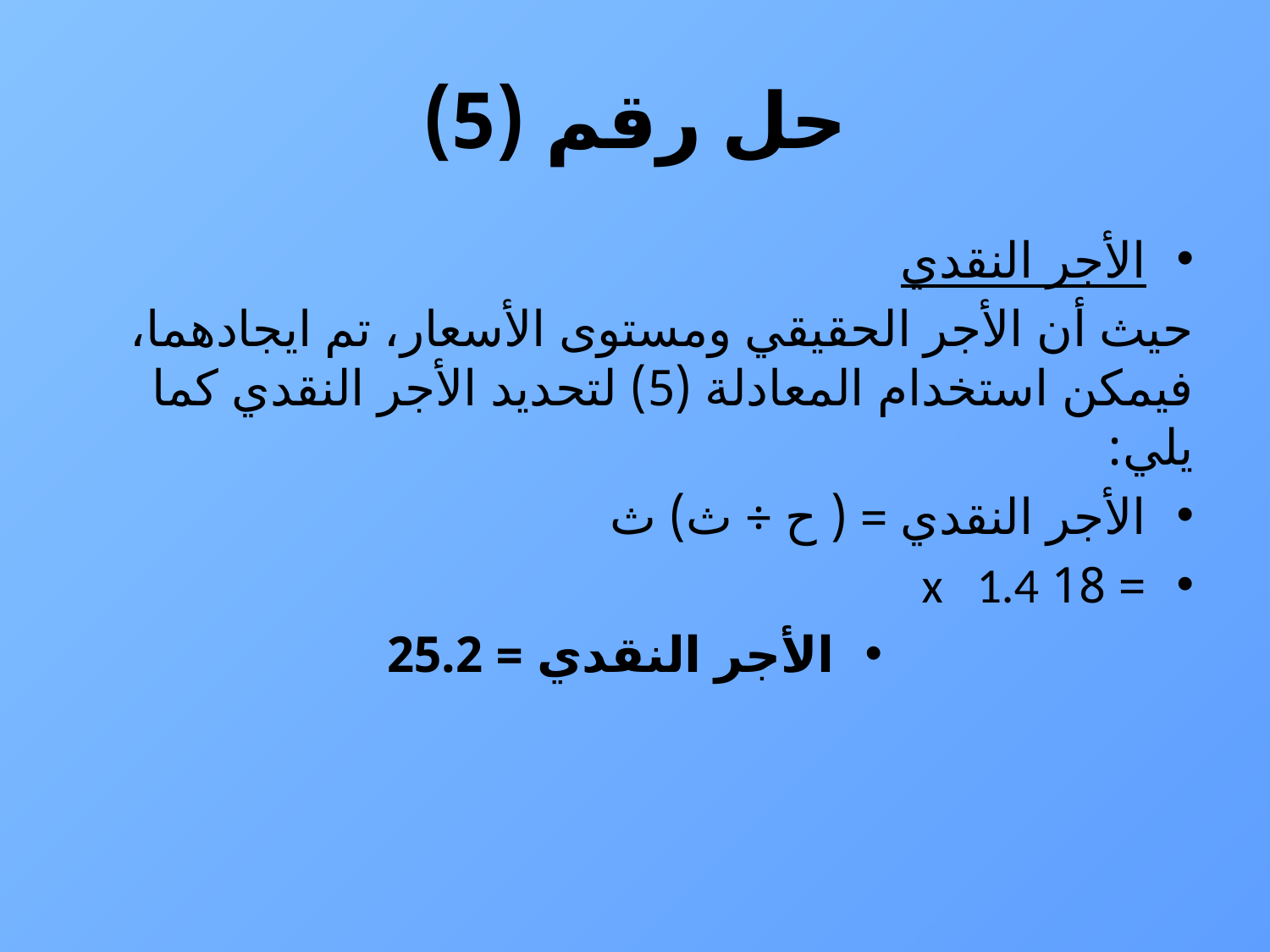

# حل رقم (5)
الأجر النقدي
حيث أن الأجر الحقيقي ومستوى الأسعار، تم ايجادهما، فيمكن استخدام المعادلة (5) لتحديد الأجر النقدي كما يلي:
الأجر النقدي = ( ح ÷ ث) ث
= 18 x   1.4
الأجر النقدي = 25.2